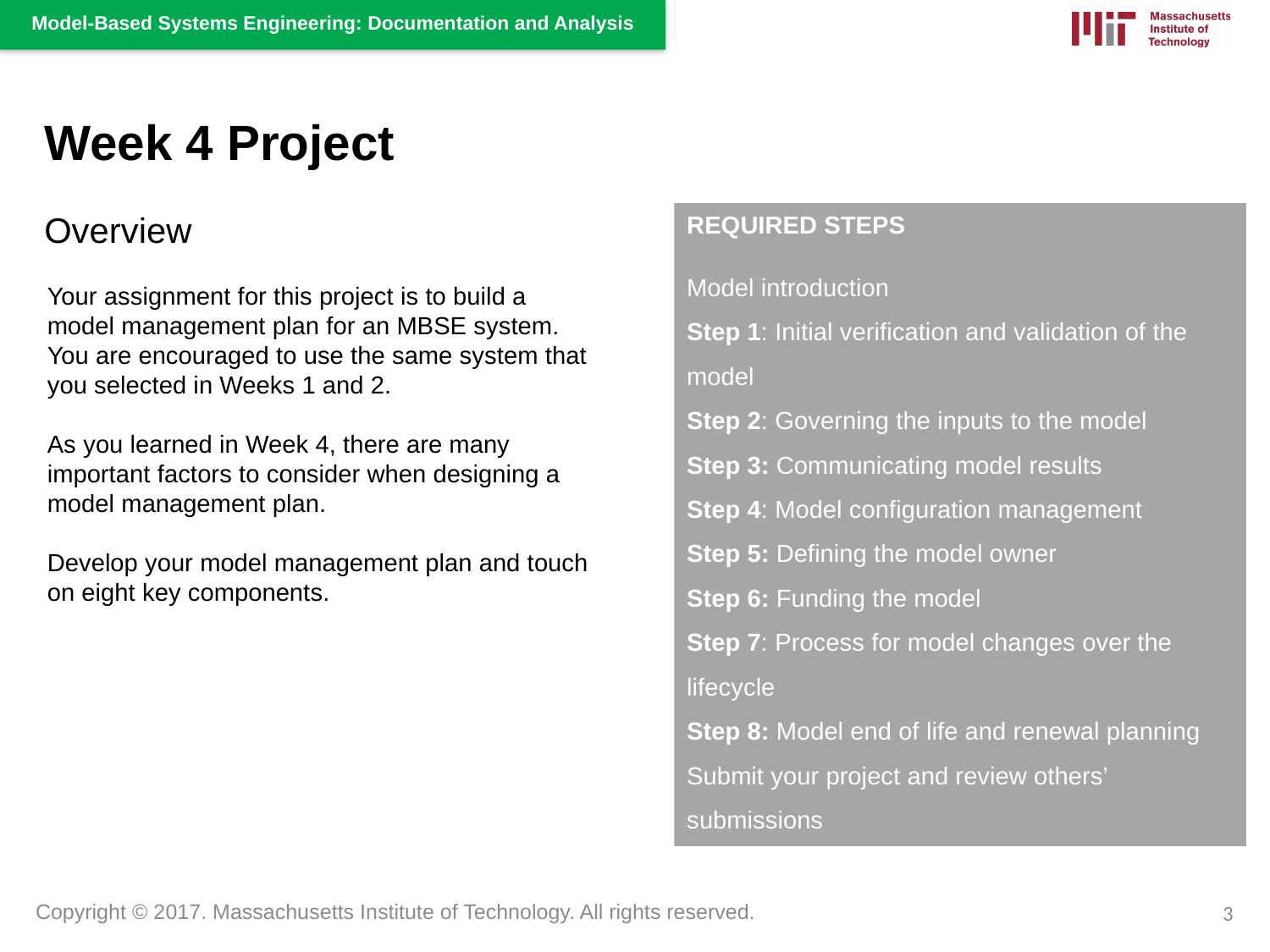

Week 4 Project
Overview
REQUIRED STEPS

Model introduction
Step 1: Initial verification and validation of the model
Step 2: Governing the inputs to the model
Step 3: Communicating model results
Step 4: Model configuration management
Step 5: Defining the model owner
Step 6: Funding the model
Step 7: Process for model changes over the lifecycle
Step 8: Model end of life and renewal planning
Submit your project and review others’ submissions
Your assignment for this project is to build a model management plan for an MBSE system. You are encouraged to use the same system that you selected in Weeks 1 and 2.

As you learned in Week 4, there are many important factors to consider when designing a model management plan.

Develop your model management plan and touch on eight key components.

3